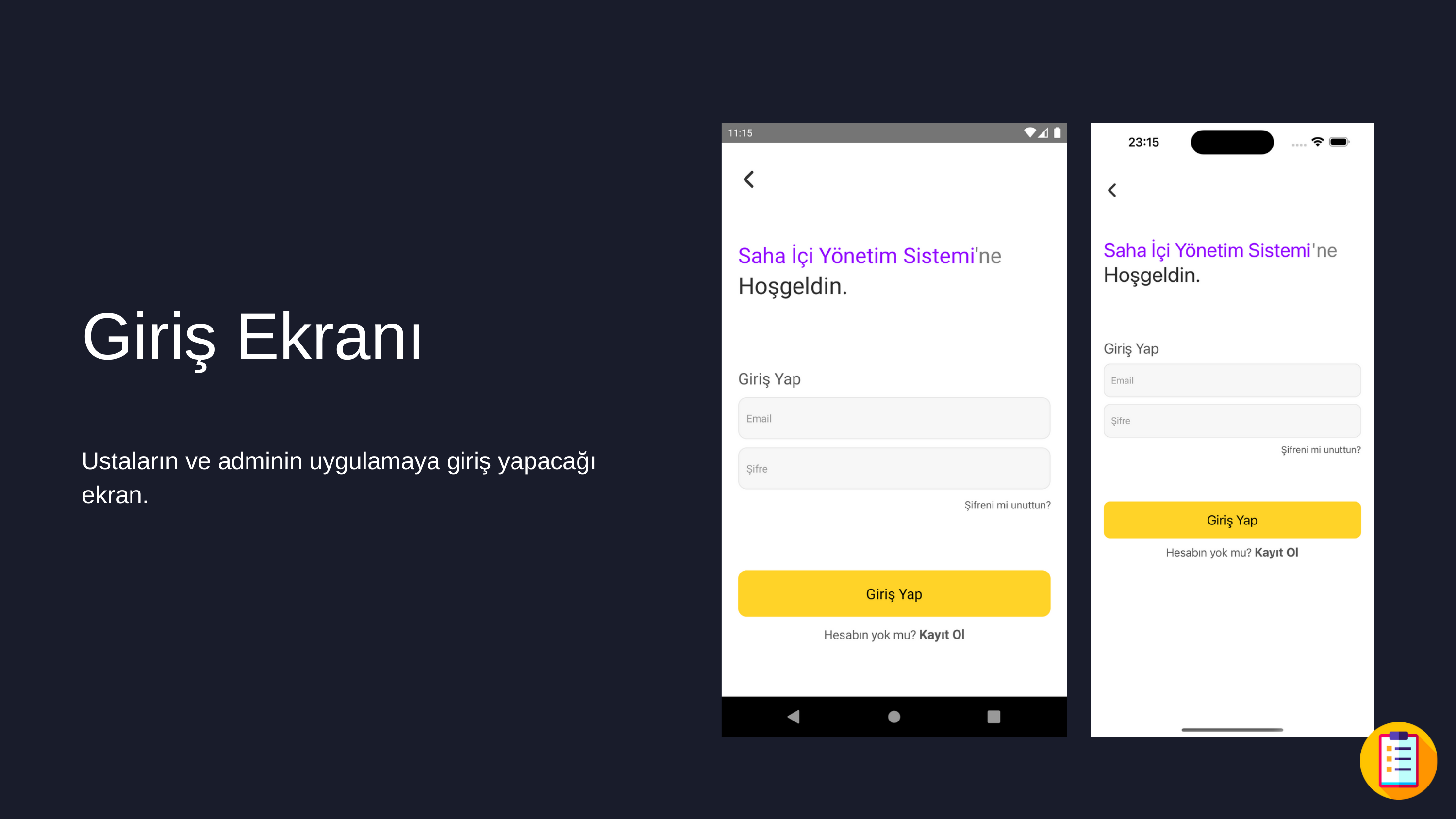

Giriş Ekranı
Ustaların ve adminin uygulamaya giriş yapacağı ekran.